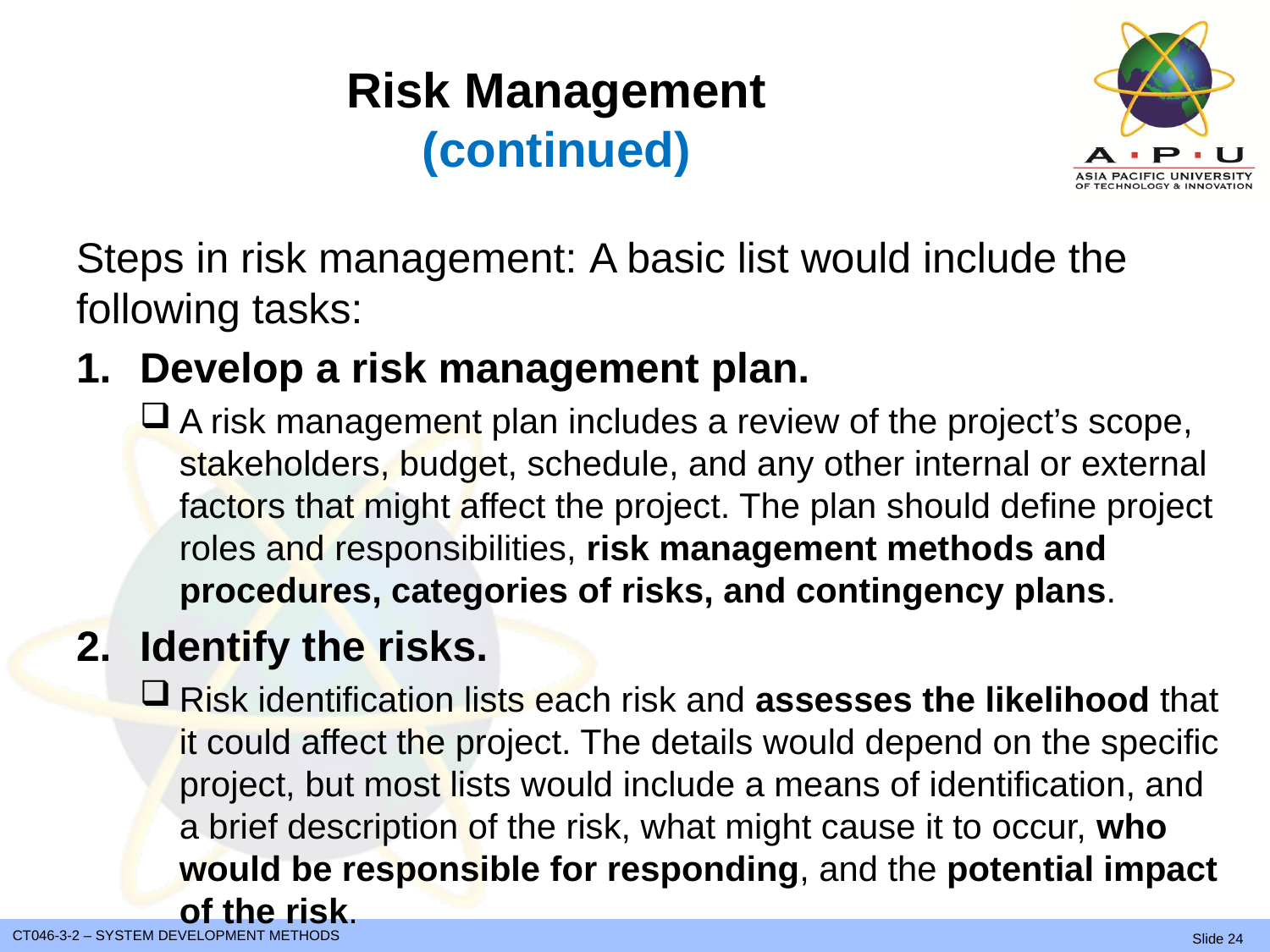

# Risk Management (continued)
Steps in risk management: A basic list would include the following tasks:
Develop a risk management plan.
A risk management plan includes a review of the project’s scope, stakeholders, budget, schedule, and any other internal or external factors that might affect the project. The plan should define project roles and responsibilities, risk management methods and procedures, categories of risks, and contingency plans.
Identify the risks.
Risk identification lists each risk and assesses the likelihood that it could affect the project. The details would depend on the specific project, but most lists would include a means of identification, and a brief description of the risk, what might cause it to occur, who would be responsible for responding, and the potential impact of the risk.